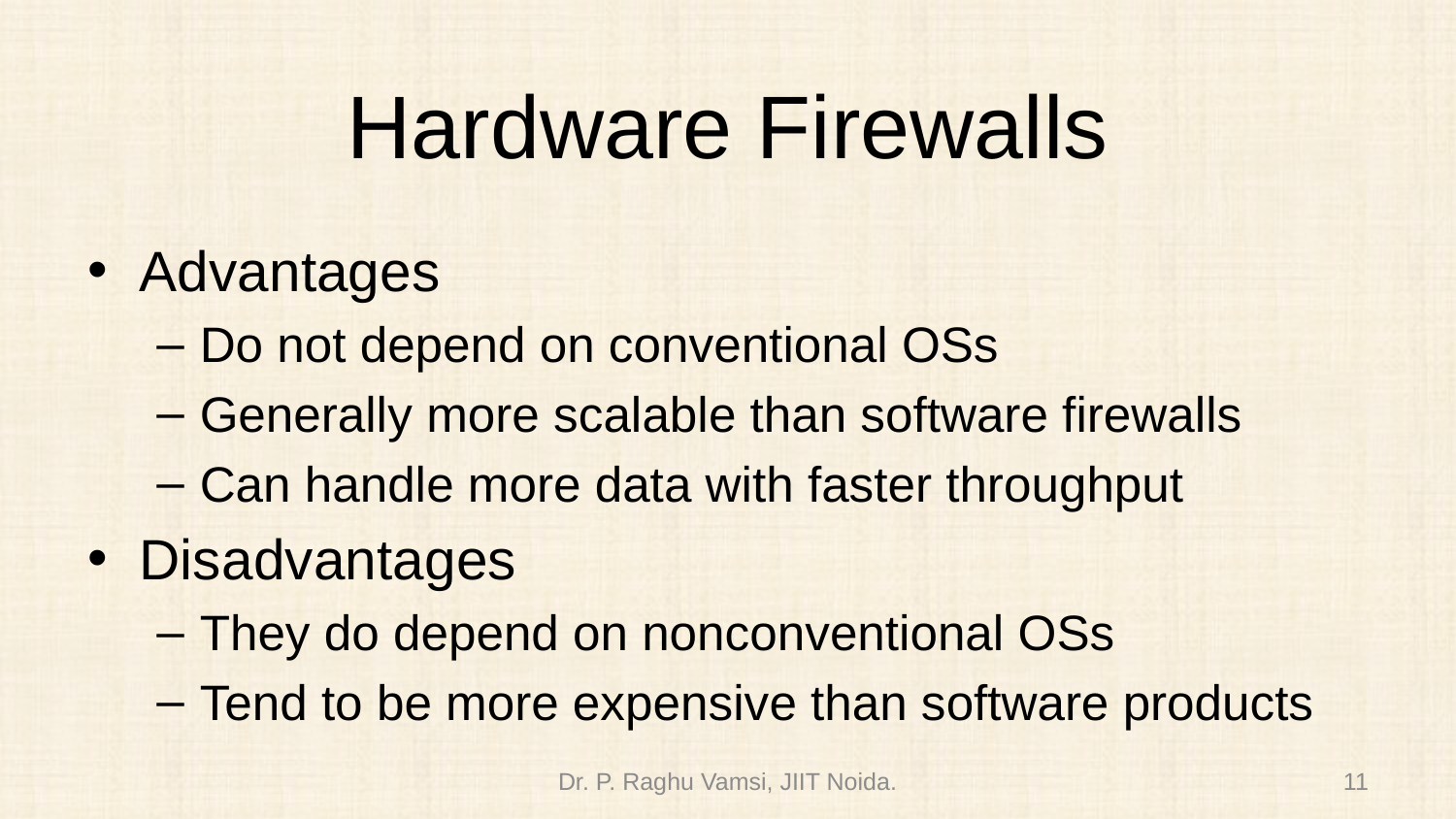

# Hardware Firewalls
Advantages
Do not depend on conventional OSs
Generally more scalable than software firewalls
Can handle more data with faster throughput
Disadvantages
They do depend on nonconventional OSs
Tend to be more expensive than software products
Dr. P. Raghu Vamsi, JIIT Noida.
11